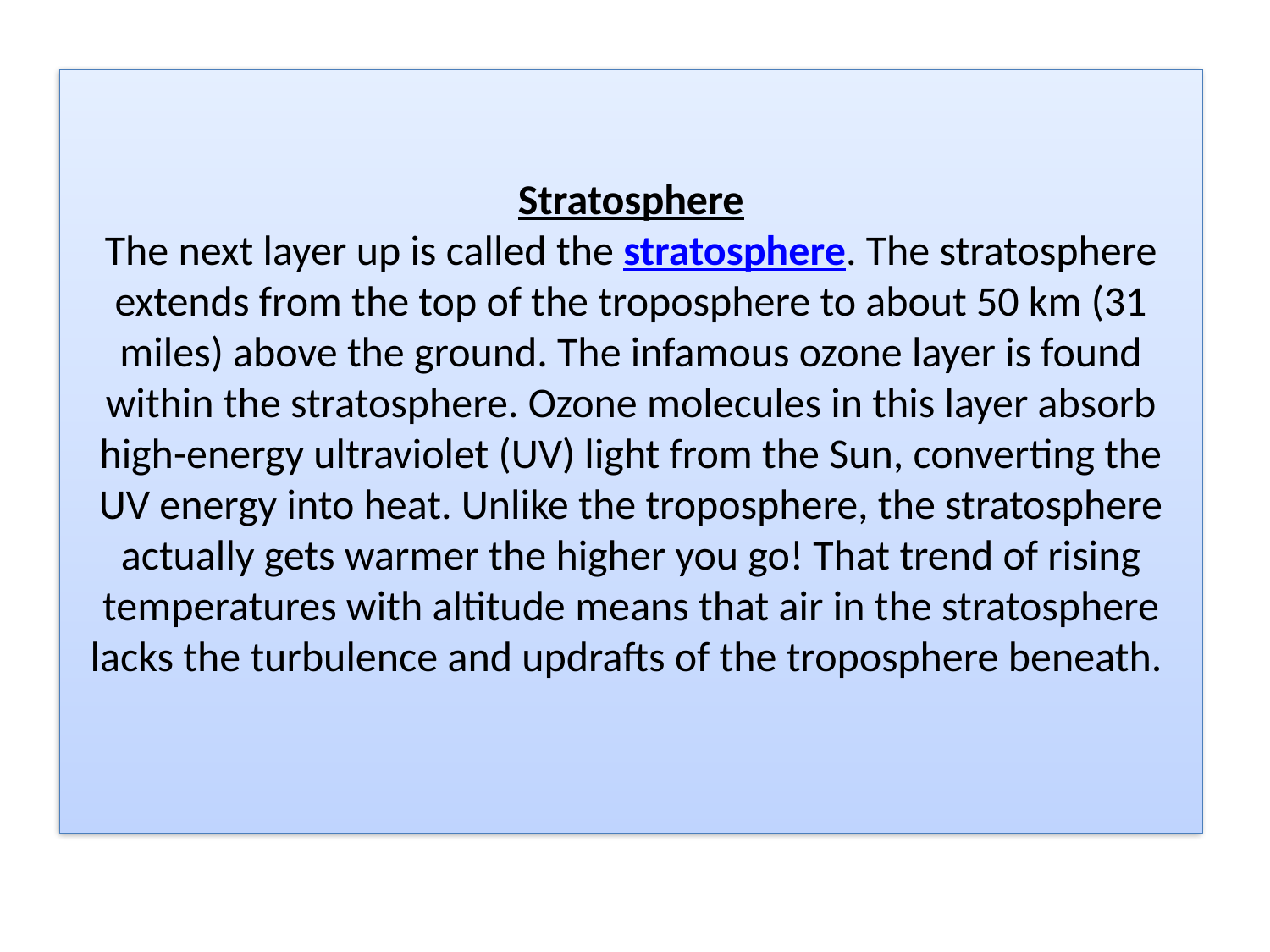

# Stratosphere The next layer up is called the stratosphere. The stratosphere extends from the top of the troposphere to about 50 km (31 miles) above the ground. The infamous ozone layer is found within the stratosphere. Ozone molecules in this layer absorb high-energy ultraviolet (UV) light from the Sun, converting the UV energy into heat. Unlike the troposphere, the stratosphere actually gets warmer the higher you go! That trend of rising temperatures with altitude means that air in the stratosphere lacks the turbulence and updrafts of the troposphere beneath.